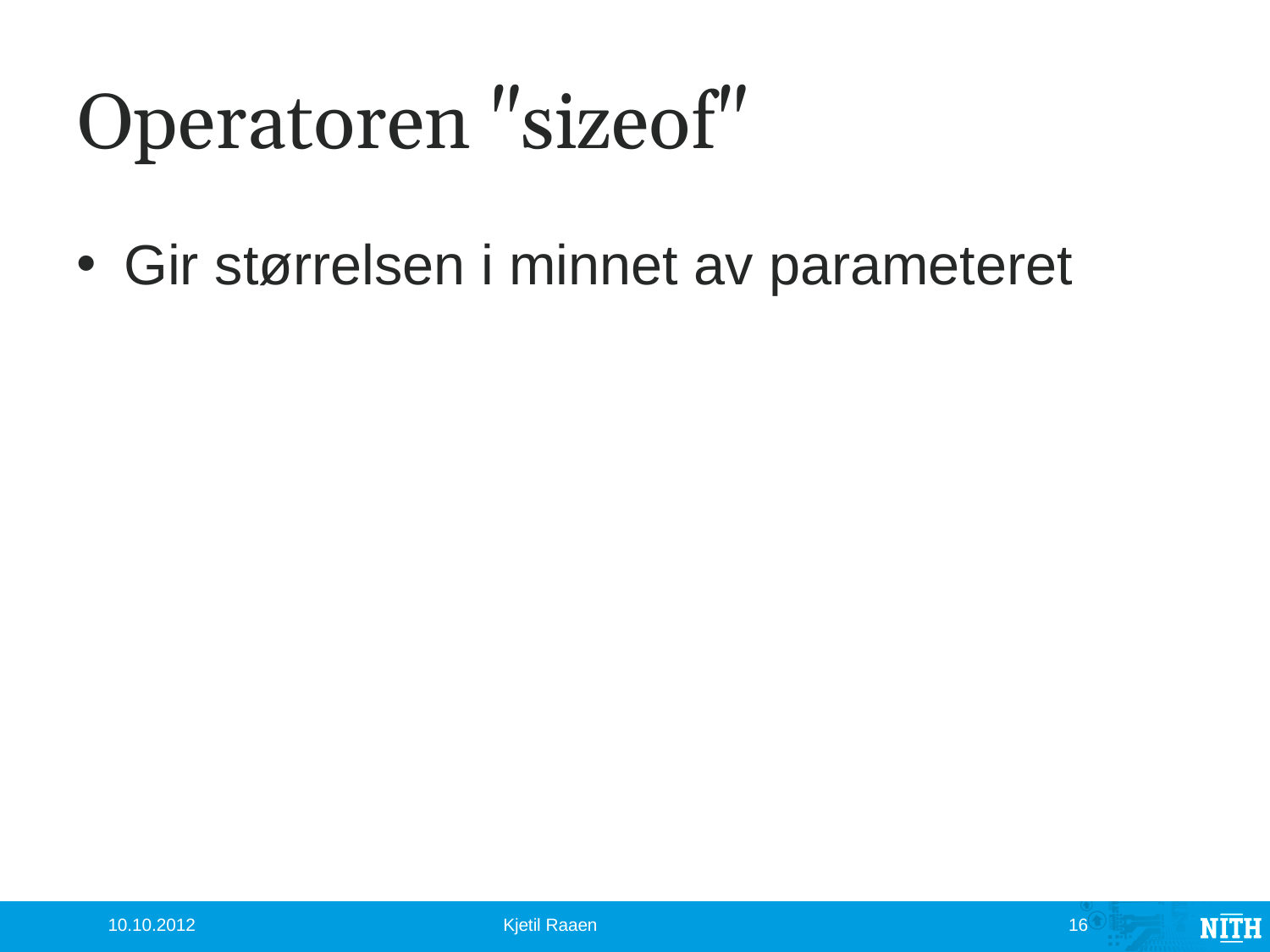

# Operatoren "sizeof"
Gir størrelsen i minnet av parameteret

10.10.2012
Kjetil Raaen
16